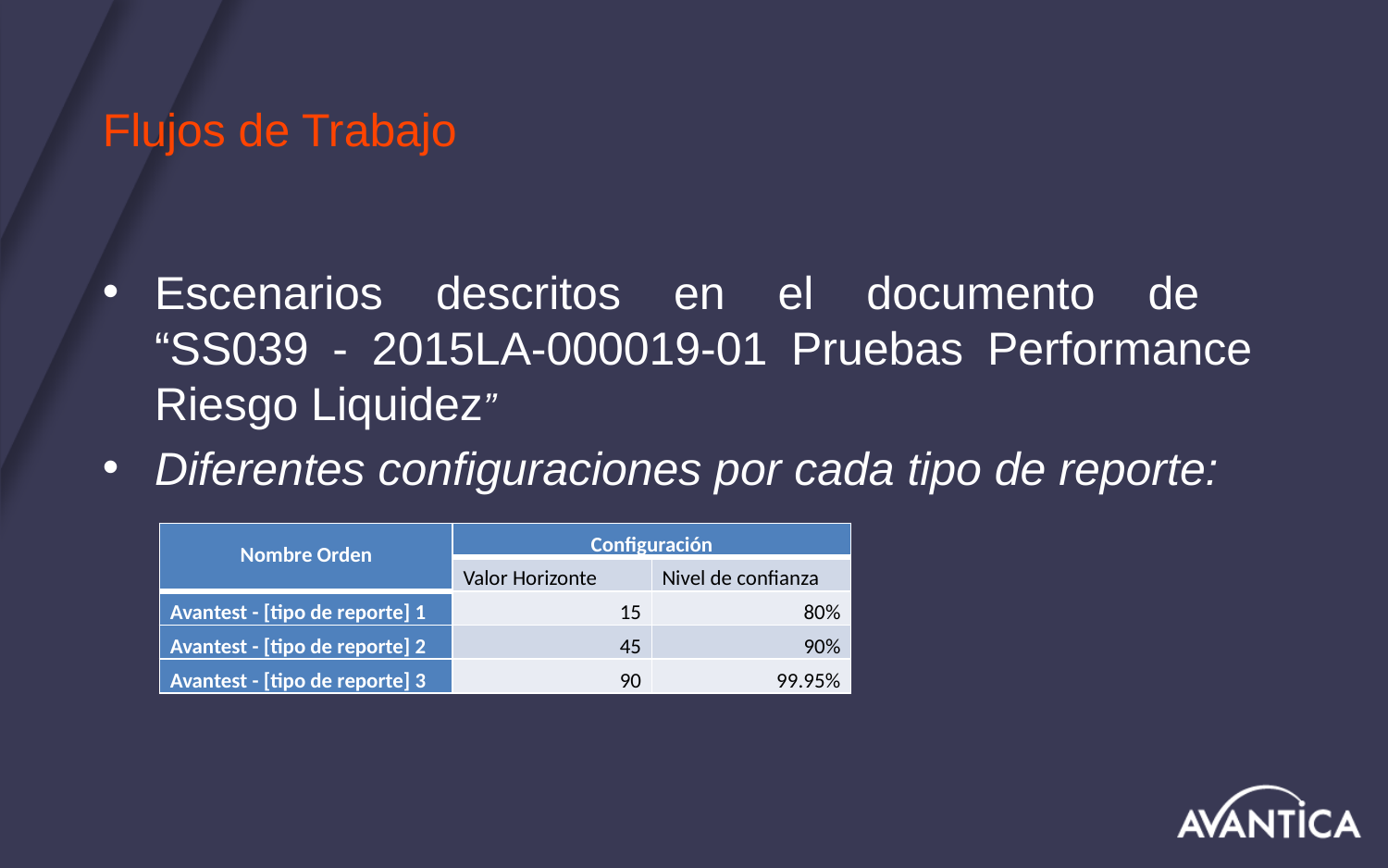

# Flujos de Trabajo
Escenarios descritos en el documento de
“SS039 - 2015LA-000019-01 Pruebas Performance Riesgo Liquidez”
Diferentes configuraciones por cada tipo de reporte:
| Nombre Orden | Configuración |  |
| --- | --- | --- |
|  | Valor Horizonte | Nivel de confianza |
| Avantest - [tipo de reporte] 1 | 15 | 80% |
| Avantest - [tipo de reporte] 2 | 45 | 90% |
| Avantest - [tipo de reporte] 3 | 90 | 99.95% |